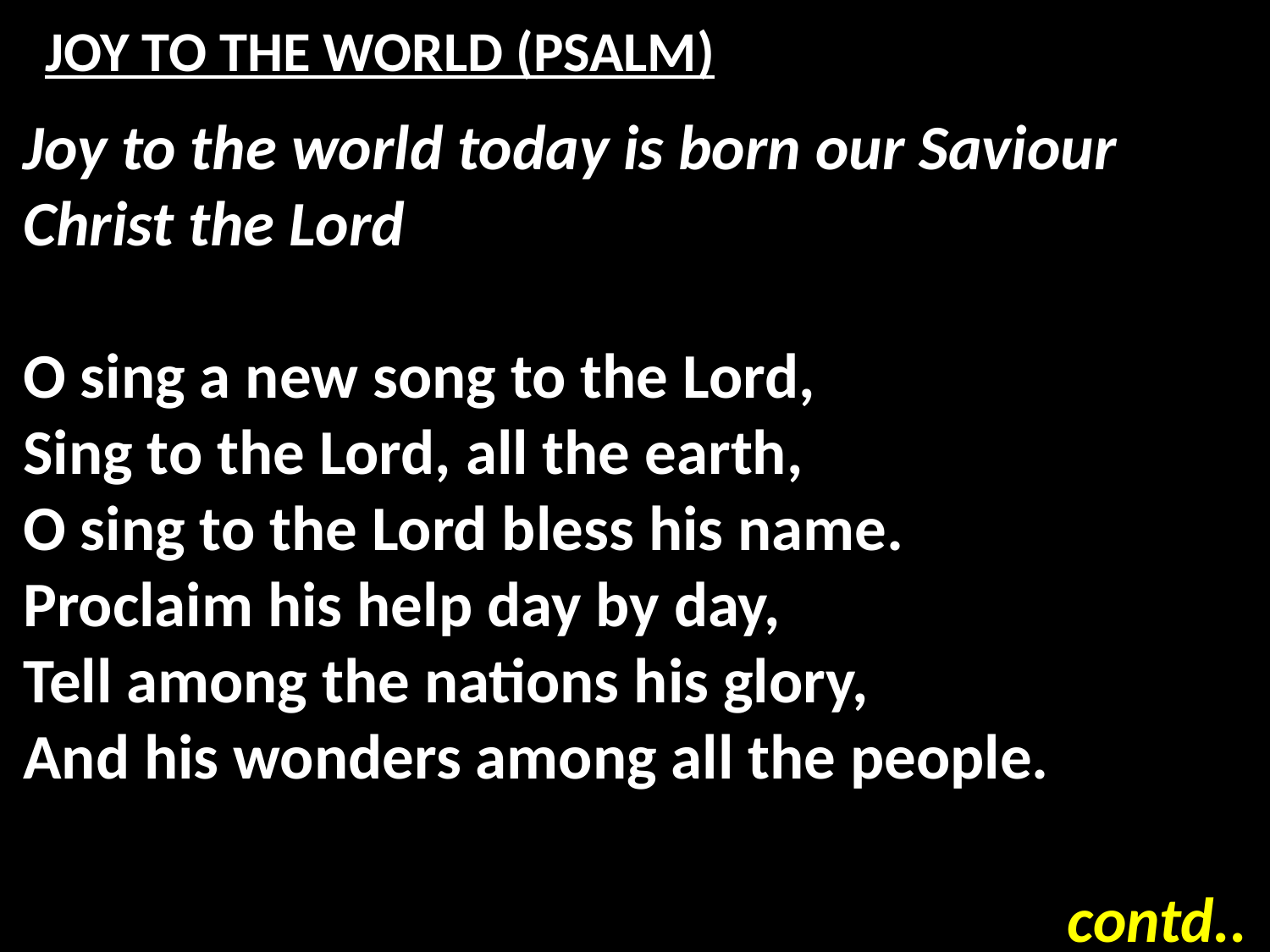

# JOY TO THE WORLD (PSALM)
Joy to the world today is born our Saviour Christ the Lord

O sing a new song to the Lord,
Sing to the Lord, all the earth,
O sing to the Lord bless his name.
Proclaim his help day by day,
Tell among the nations his glory,
And his wonders among all the people.
contd..